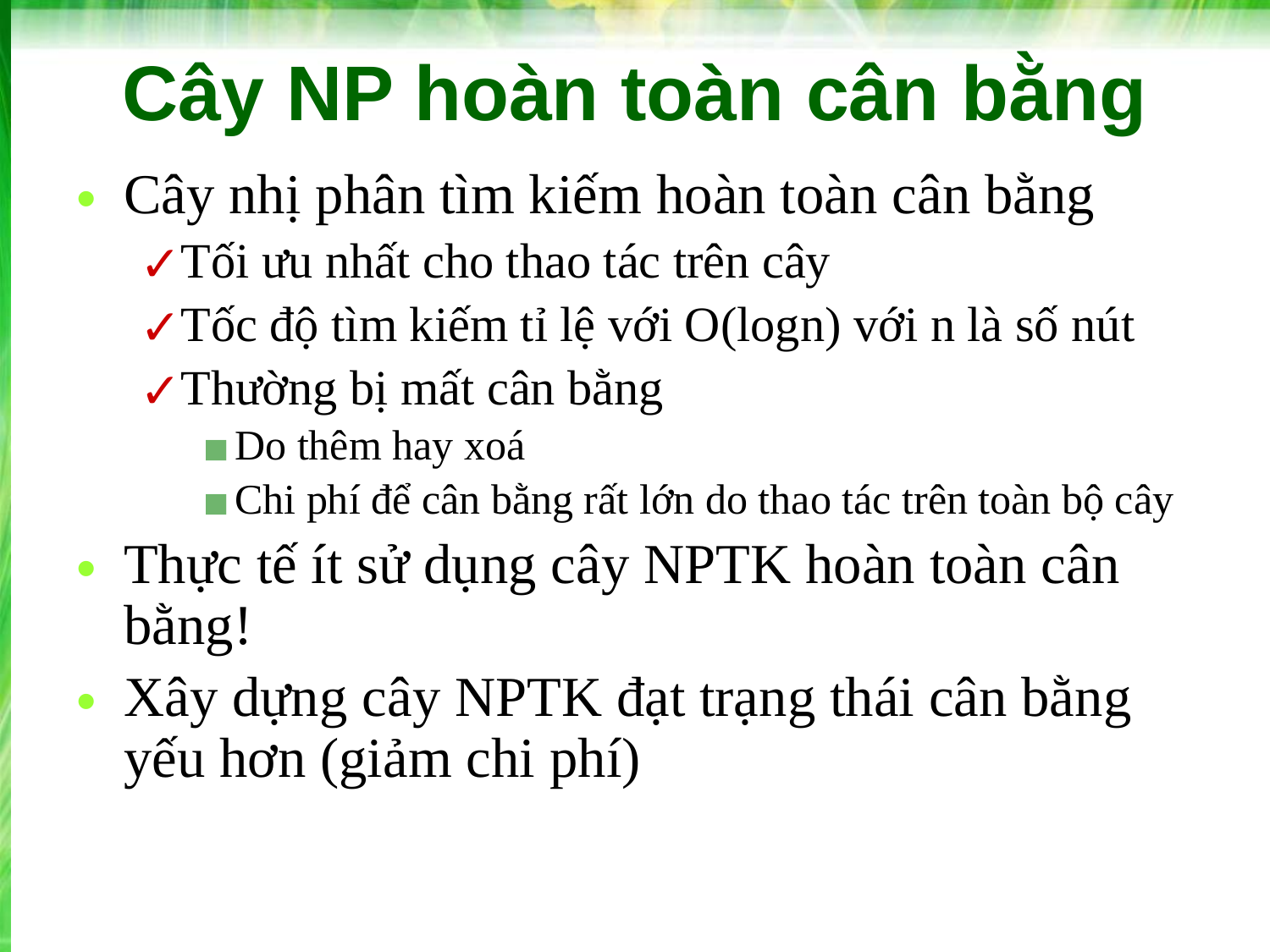

# Cây NP hoàn toàn cân bằng
Cây nhị phân tìm kiếm hoàn toàn cân bằng
Tối ưu nhất cho thao tác trên cây
Tốc độ tìm kiếm tỉ lệ với O(logn) với n là số nút
Thường bị mất cân bằng
Do thêm hay xoá
Chi phí để cân bằng rất lớn do thao tác trên toàn bộ cây
Thực tế ít sử dụng cây NPTK hoàn toàn cân bằng!
Xây dựng cây NPTK đạt trạng thái cân bằng yếu hơn (giảm chi phí)
92